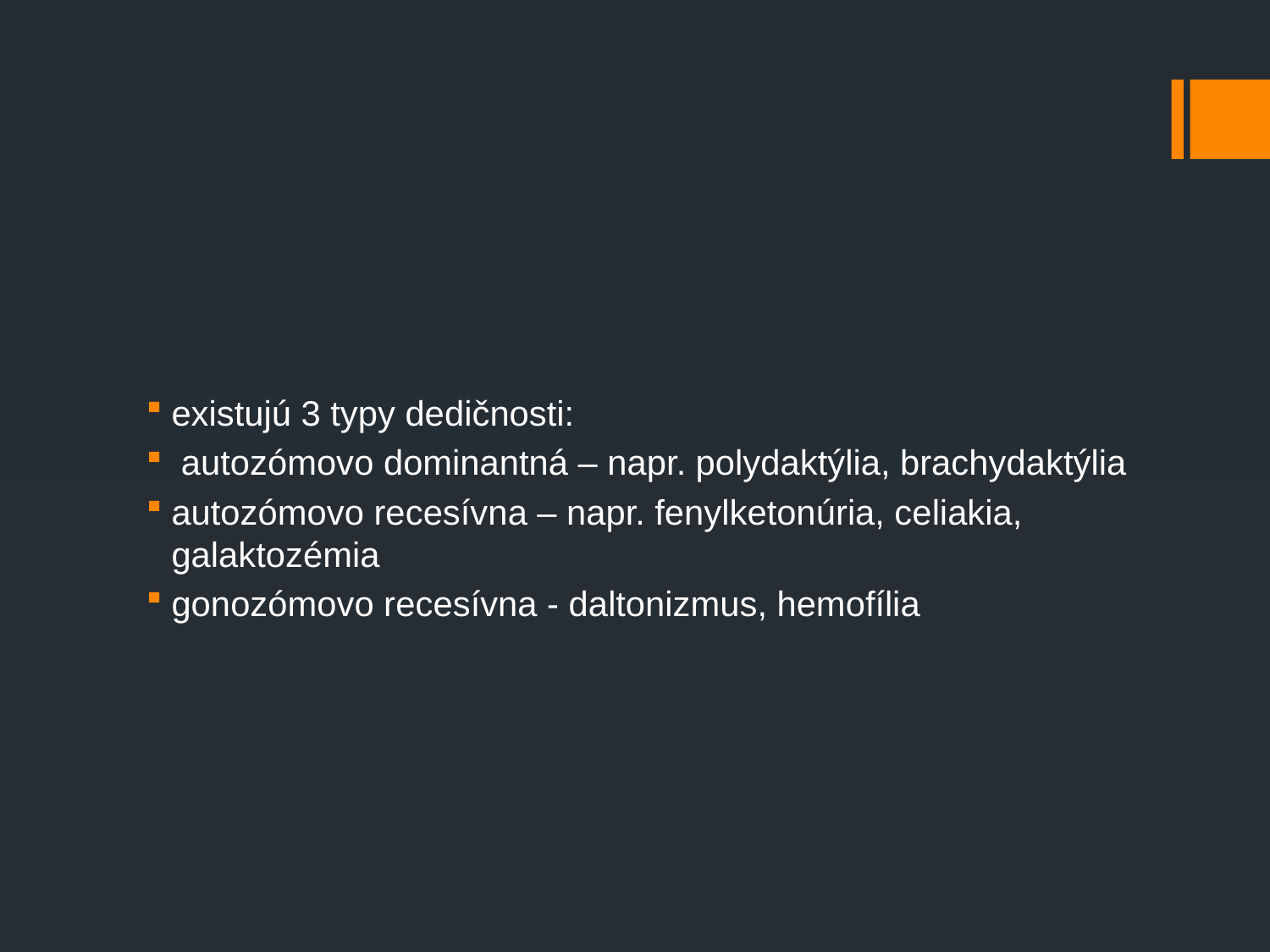

#
existujú 3 typy dedičnosti:
 autozómovo dominantná – napr. polydaktýlia, brachydaktýlia
autozómovo recesívna – napr. fenylketonúria, celiakia, galaktozémia
gonozómovo recesívna - daltonizmus, hemofília